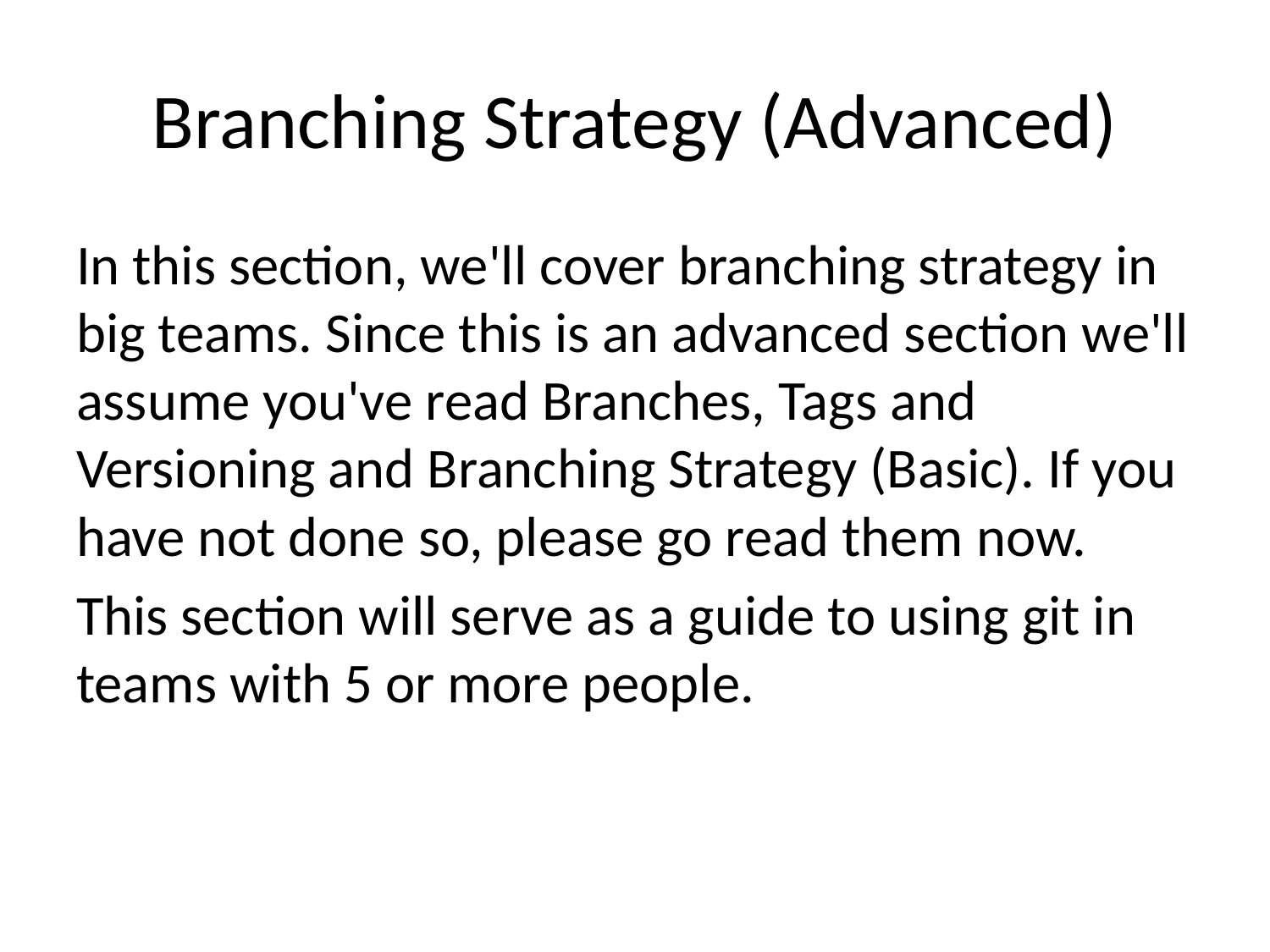

# Branching Strategy (Advanced)
In this section, we'll cover branching strategy in big teams. Since this is an advanced section we'll assume you've read Branches, Tags and Versioning and Branching Strategy (Basic). If you have not done so, please go read them now.
This section will serve as a guide to using git in teams with 5 or more people.